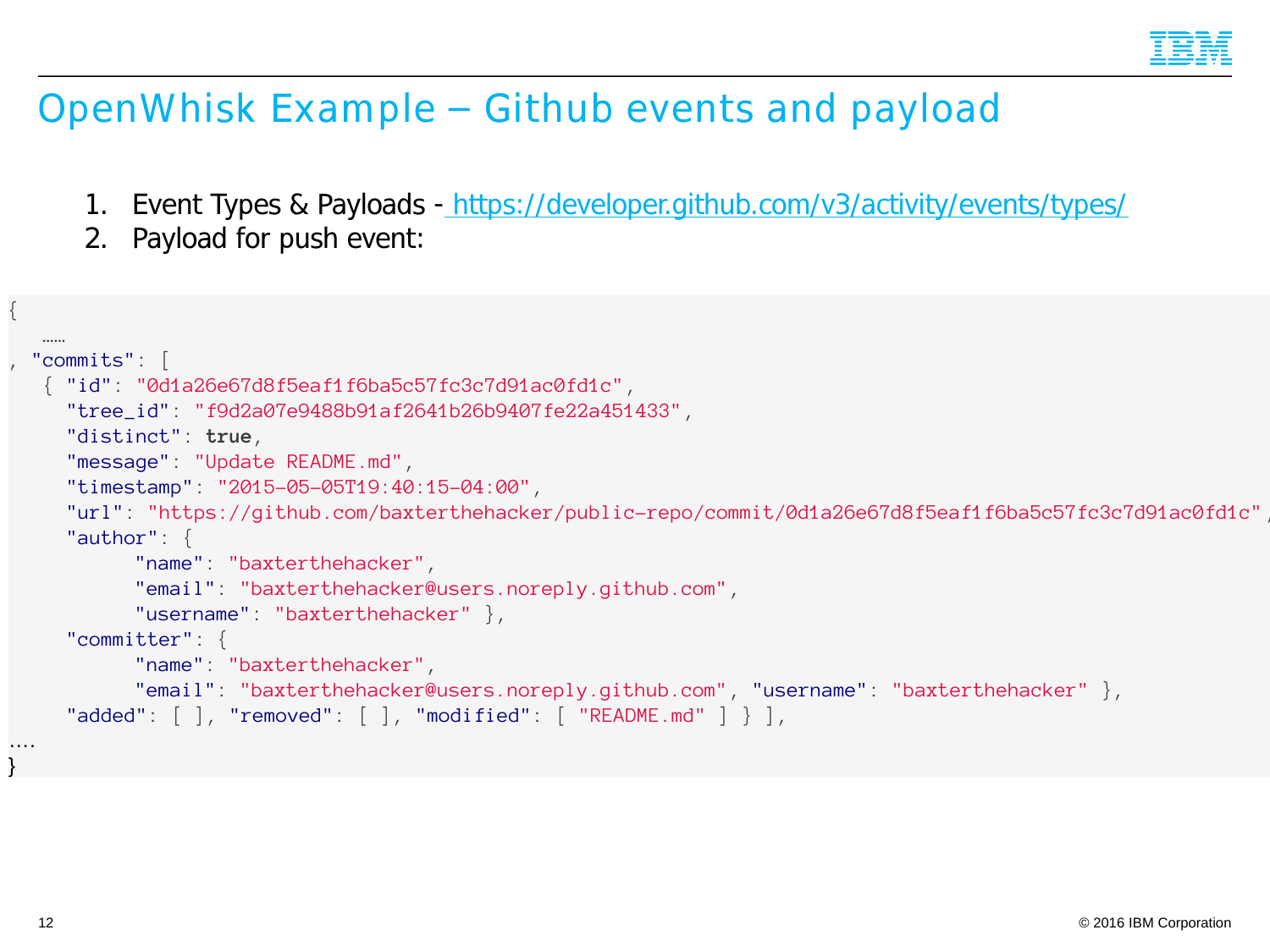

# OpenWhisk Example – Github events and payload
Event Types & Payloads - https://developer.github.com/v3/activity/events/types/
Payload for push event:

{
   ……
, "commits": [
   { "id": "0d1a26e67d8f5eaf1f6ba5c57fc3c7d91ac0fd1c",
     "tree_id": "f9d2a07e9488b91af2641b26b9407fe22a451433",
     "distinct": true,
     "message": "Update README.md",
     "timestamp": "2015-05-05T19:40:15-04:00",
     "url": "https://github.com/baxterthehacker/public-repo/commit/0d1a26e67d8f5eaf1f6ba5c57fc3c7d91ac0fd1c",
     "author": {
	"name": "baxterthehacker",
	"email": "baxterthehacker@users.noreply.github.com",
	"username": "baxterthehacker" },
     "committer": {
	"name": "baxterthehacker",
	"email": "baxterthehacker@users.noreply.github.com", "username": "baxterthehacker" },
     "added": [ ], "removed": [ ], "modified": [ "README.md" ] } ],
….
}
12